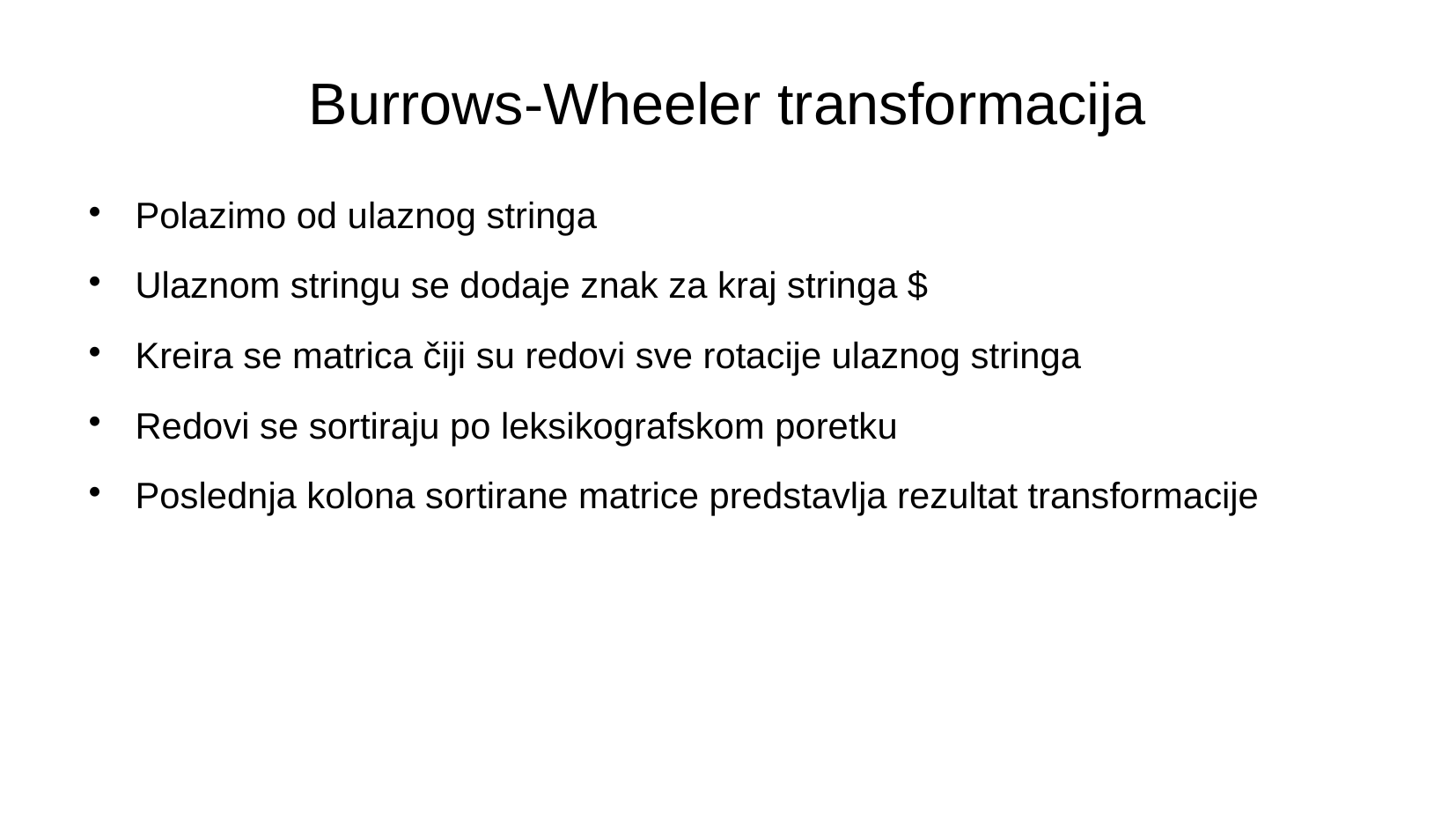

Burrows-Wheeler transformacija
Polazimo od ulaznog stringa
Ulaznom stringu se dodaje znak za kraj stringa $
Kreira se matrica čiji su redovi sve rotacije ulaznog stringa
Redovi se sortiraju po leksikografskom poretku
Poslednja kolona sortirane matrice predstavlja rezultat transformacije